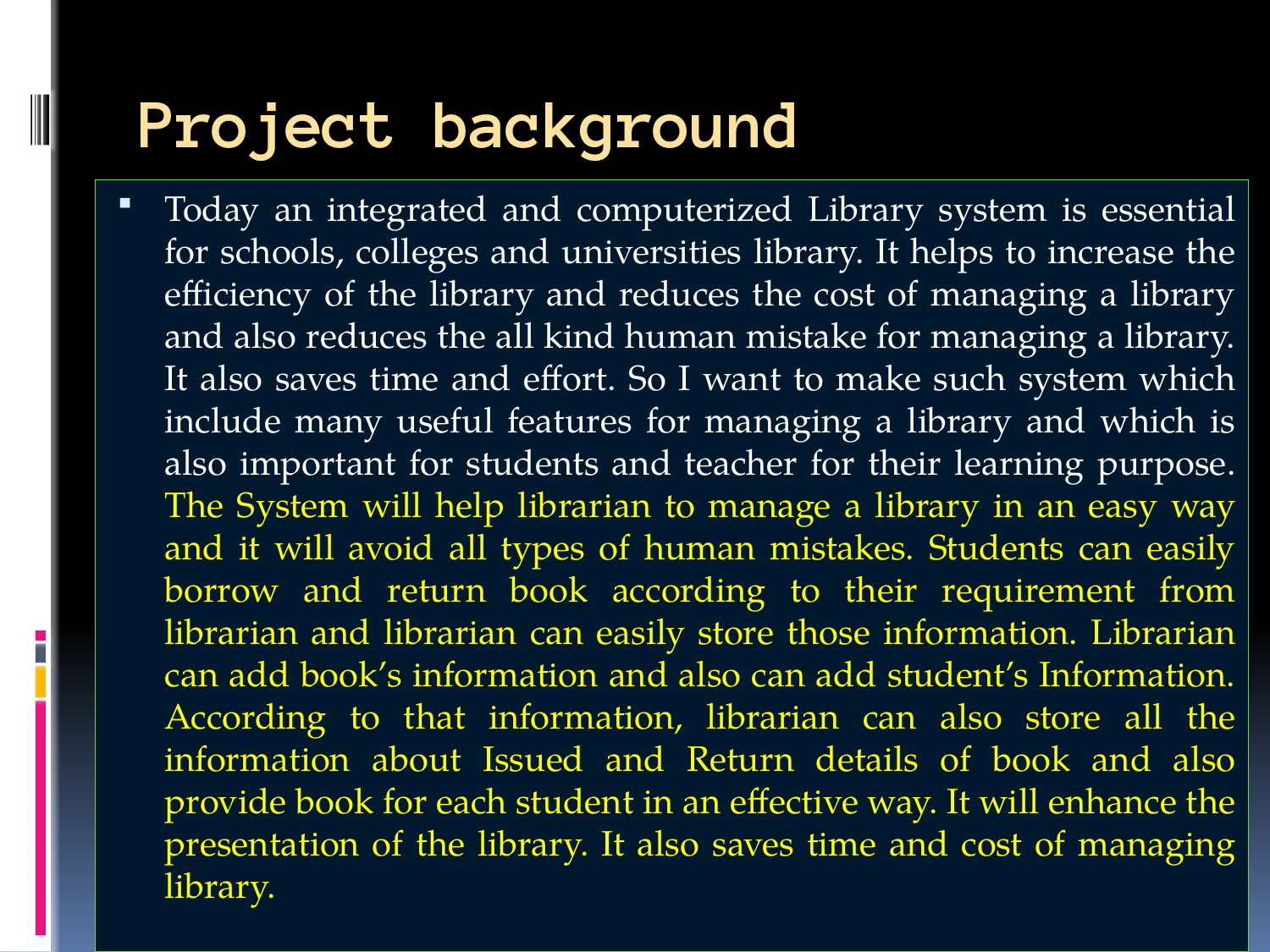

# Project background
Today an integrated and computerized Library system is essential for schools, colleges and universities library. It helps to increase the efficiency of the library and reduces the cost of managing a library and also reduces the all kind human mistake for managing a library. It also saves time and effort. So I want to make such system which include many useful features for managing a library and which is also important for students and teacher for their learning purpose. The System will help librarian to manage a library in an easy way and it will avoid all types of human mistakes. Students can easily borrow and return book according to their requirement from librarian and librarian can easily store those information. Librarian can add book’s information and also can add student’s Information. According to that information, librarian can also store all the information about Issued and Return details of book and also provide book for each student in an effective way. It will enhance the presentation of the library. It also saves time and cost of managing library.